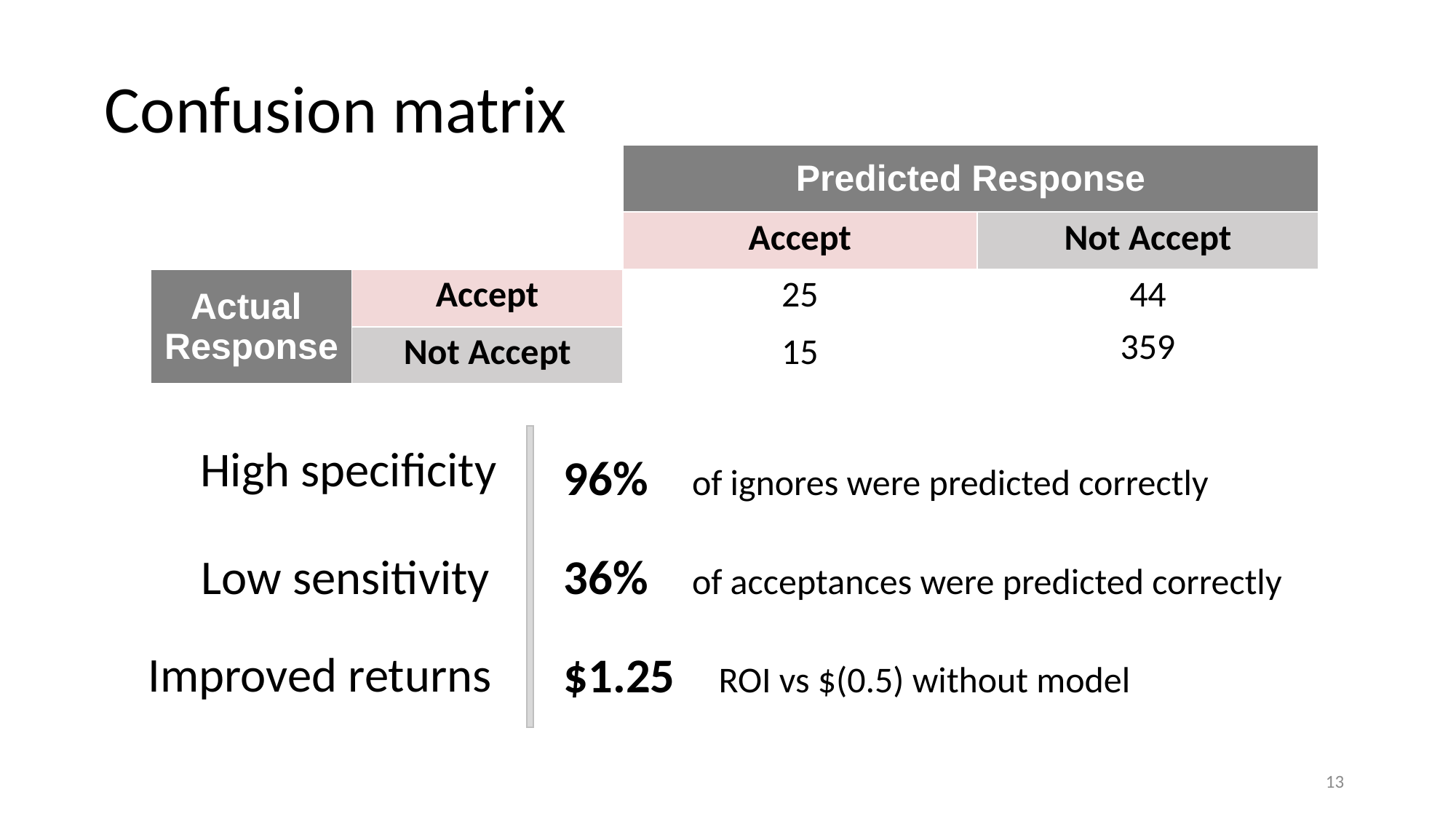

# Confusion matrix
|  |  | Predicted Response |  |
| --- | --- | --- | --- |
|  |  | Accept | Not Accept |
| Actual  Response | Accept | 25 | 44 |
|  | Not Accept | 15 | 359 |

High specificity
96%    of ignores were predicted correctly
Low sensitivity
36%    of acceptances were predicted correctly
Improved returns
$1.25    ROI vs $(0.5) without model

13